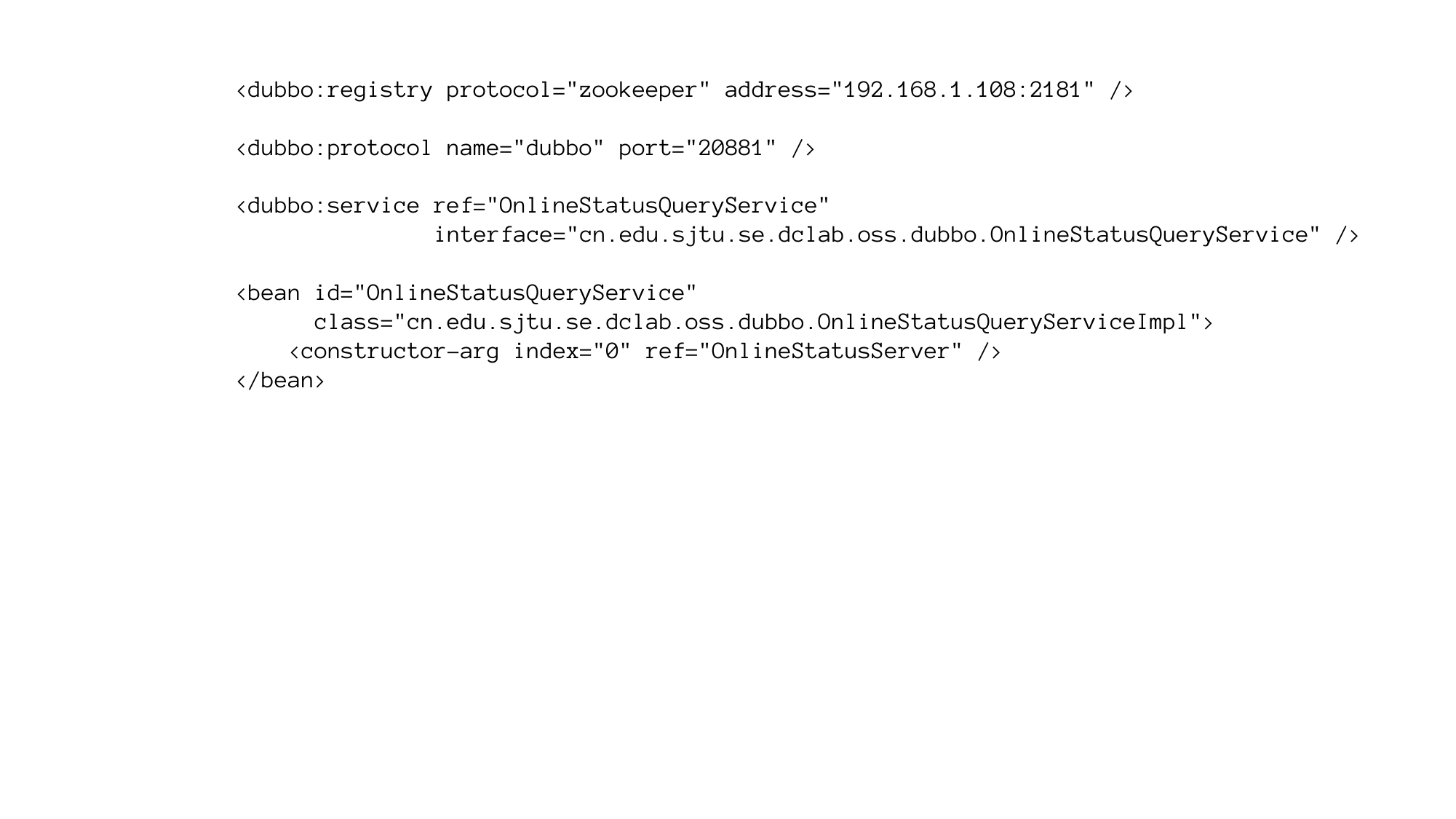

<dubbo:registry protocol="zookeeper" address="192.168.1.108:2181" />

<dubbo:protocol name="dubbo" port="20881" />

<dubbo:service ref="OnlineStatusQueryService"
               interface="cn.edu.sjtu.se.dclab.oss.dubbo.OnlineStatusQueryService" />

<bean id="OnlineStatusQueryService"
      class="cn.edu.sjtu.se.dclab.oss.dubbo.OnlineStatusQueryServiceImpl">
    <constructor-arg index="0" ref="OnlineStatusServer" />
</bean>